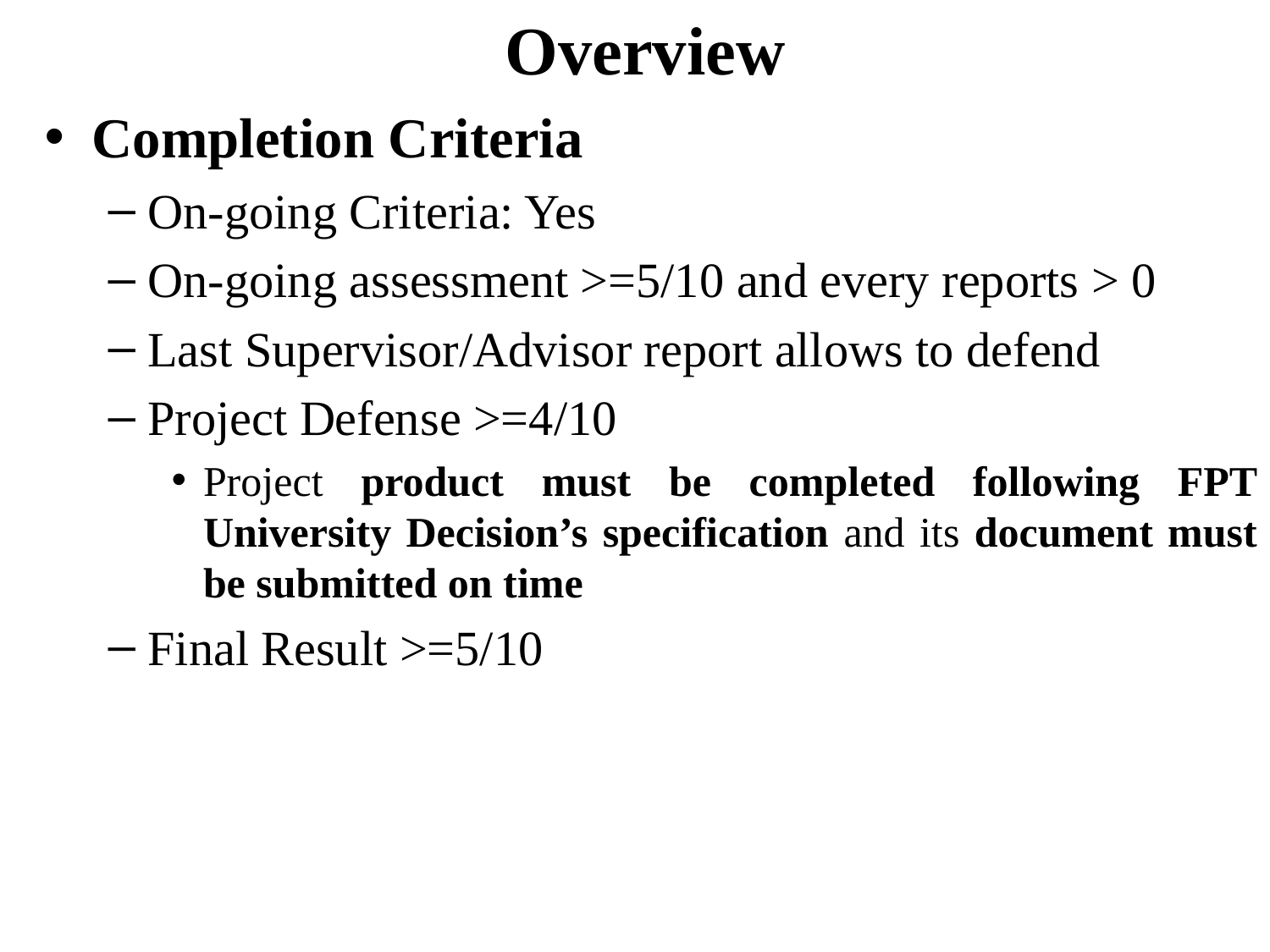

# Overview
Completion Criteria
On-going Criteria: Yes
On-going assessment >=5/10 and every reports > 0
Last Supervisor/Advisor report allows to defend
Project Defense >=4/10
Project product must be completed following FPT University Decision’s specification and its document must be submitted on time
Final Result >=5/10